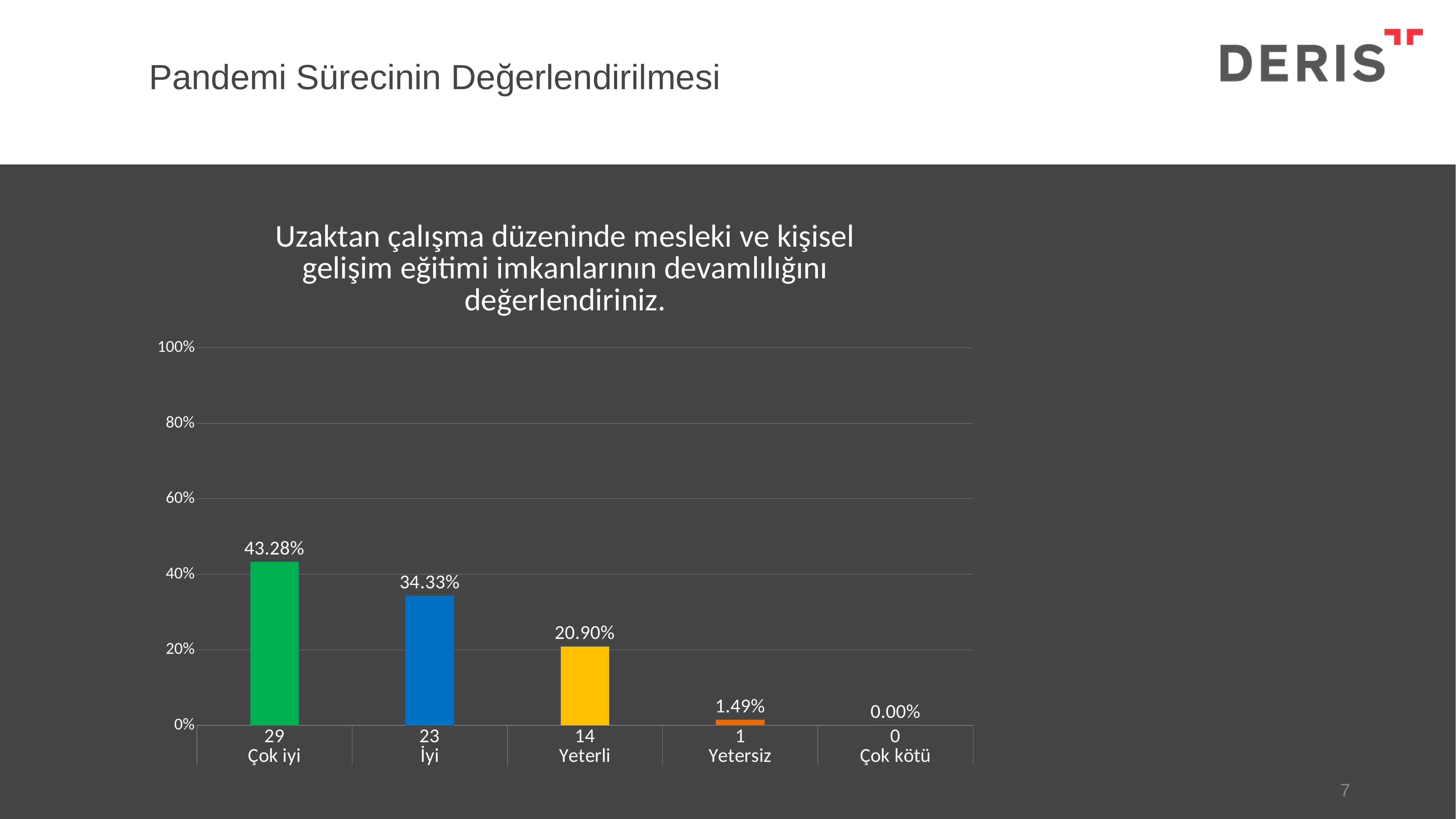

Pandemi Sürecinin Değerlendirilmesi

### Chart:

| Category | Uzaktan çalışma düzeninde mesleki ve kişisel gelişim eğitimi imkanlarının devamlılığını değerlendiriniz. |
|---|---|
| 29 | 0.43283582089552236 |
| 23 | 0.34328358208955223 |
| 14 | 0.208955223880597 |
| 1 | 0.014925373134328358 |
| 0 | 0.0 |